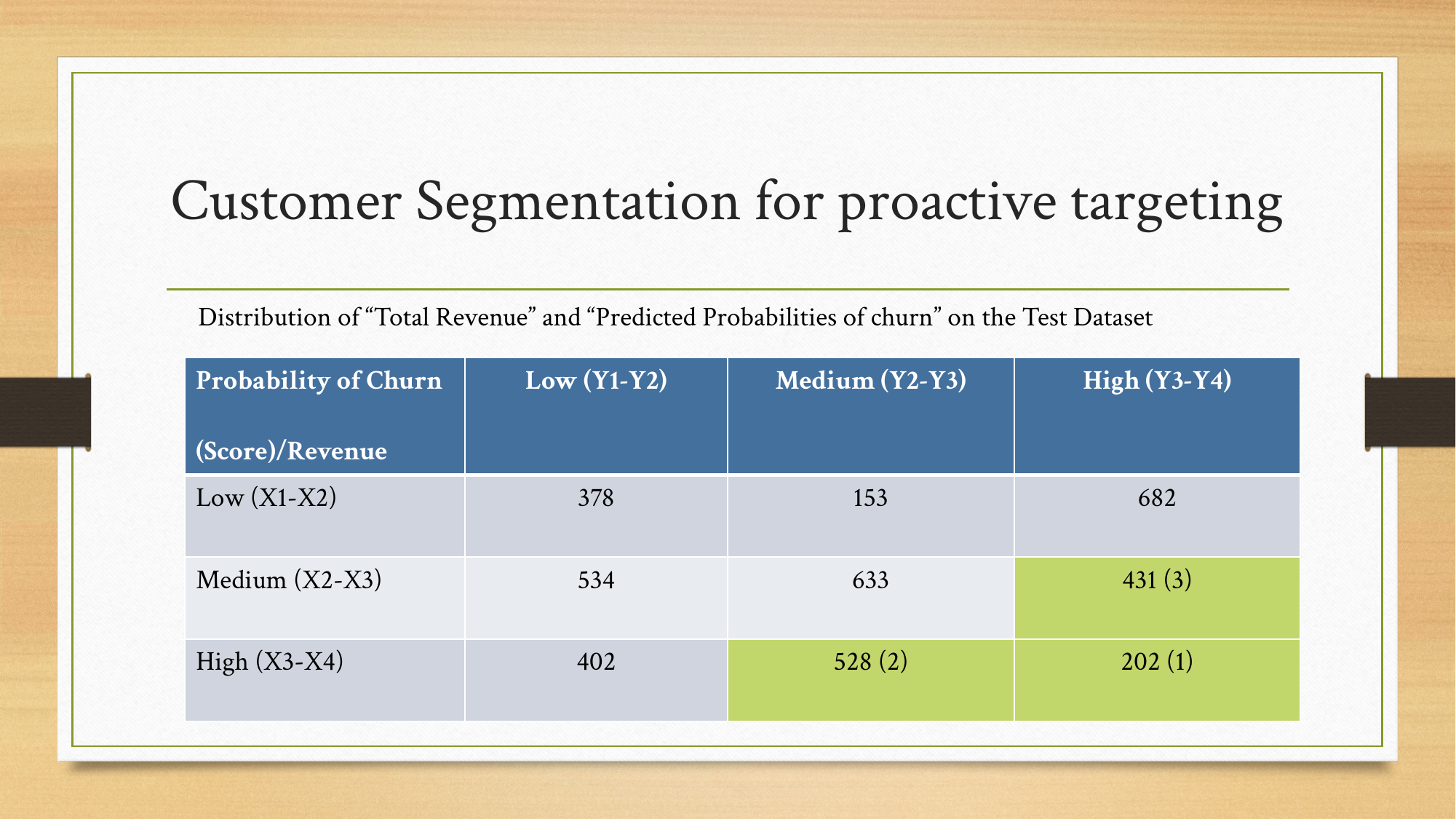

# Customer Segmentation for proactive targeting
Distribution of “Total Revenue” and “Predicted Probabilities of churn” on the Test Dataset
| Probability of Churn (Score)/Revenue | Low (Y1-Y2) | Medium (Y2-Y3) | High (Y3-Y4) |
| --- | --- | --- | --- |
| Low (X1-X2) | 378 | 153 | 682 |
| Medium (X2-X3) | 534 | 633 | 431 (3) |
| High (X3-X4) | 402 | 528 (2) | 202 (1) |